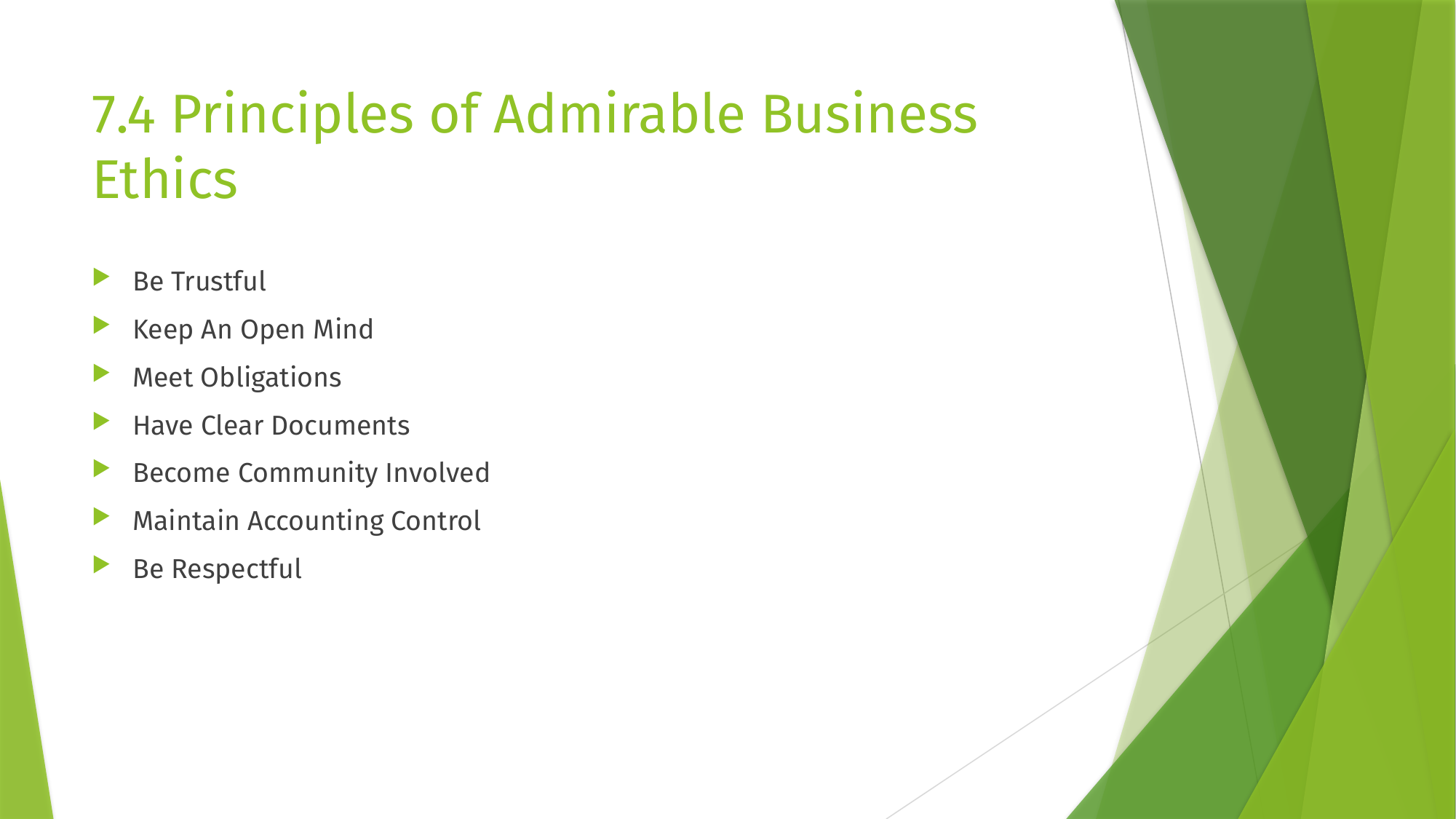

# 7.4 Principles of Admirable Business Ethics
Be Trustful
Keep An Open Mind
Meet Obligations
Have Clear Documents
Become Community Involved
Maintain Accounting Control
Be Respectful